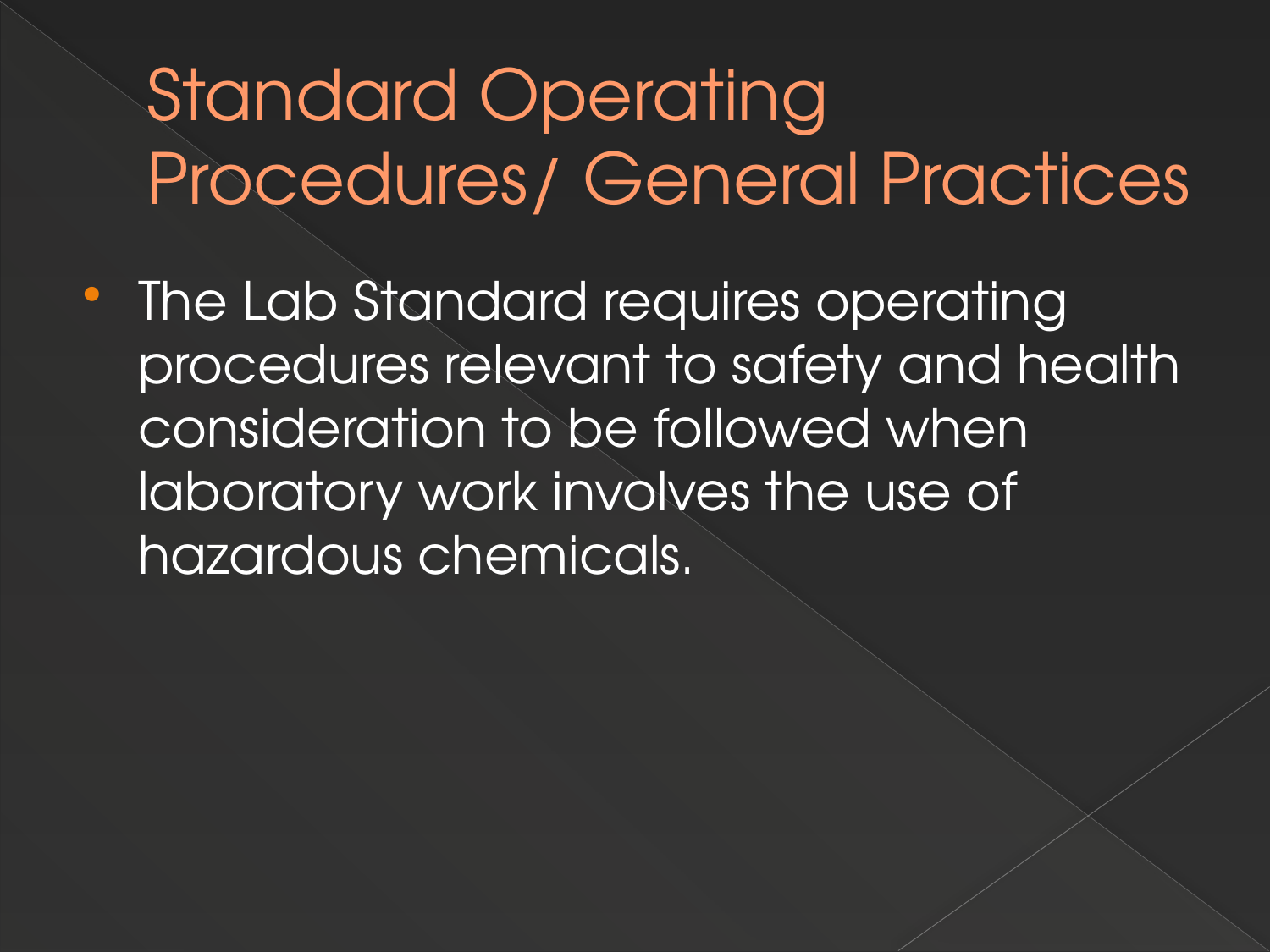

# Standard Operating Procedures/ General Practices
The Lab Standard requires operating procedures relevant to safety and health consideration to be followed when laboratory work involves the use of hazardous chemicals.